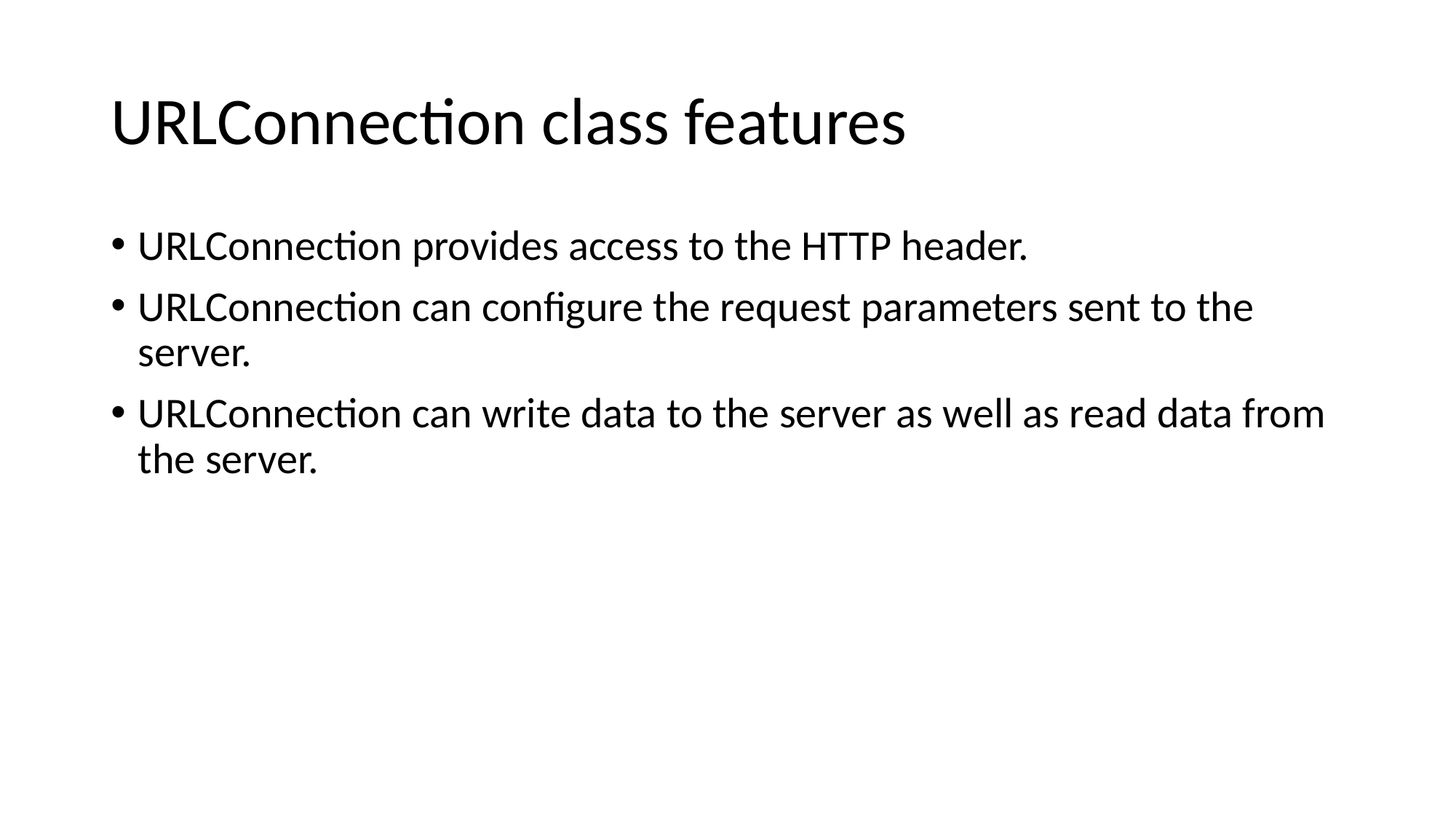

# URLConnection class features
URLConnection provides access to the HTTP header.
URLConnection can configure the request parameters sent to the server.
URLConnection can write data to the server as well as read data from the server.